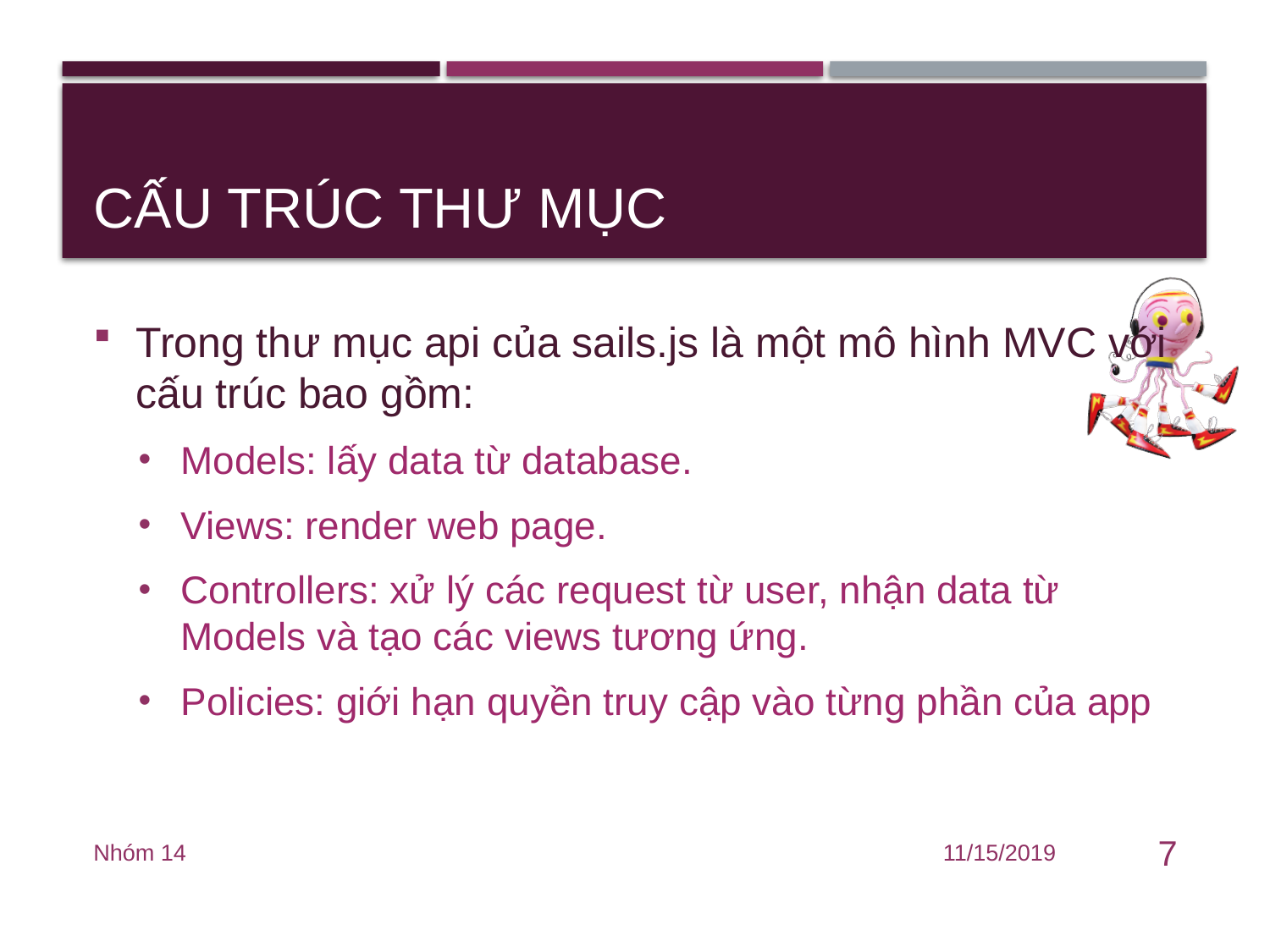

# Cấu trúc thư mục
Trong thư mục api của sails.js là một mô hình MVC với cấu trúc bao gồm:
Models: lấy data từ database.
Views: render web page.
Controllers: xử lý các request từ user, nhận data từ Models và tạo các views tương ứng.
Policies: giới hạn quyền truy cập vào từng phần của app
Nhóm 14
11/15/2019
7